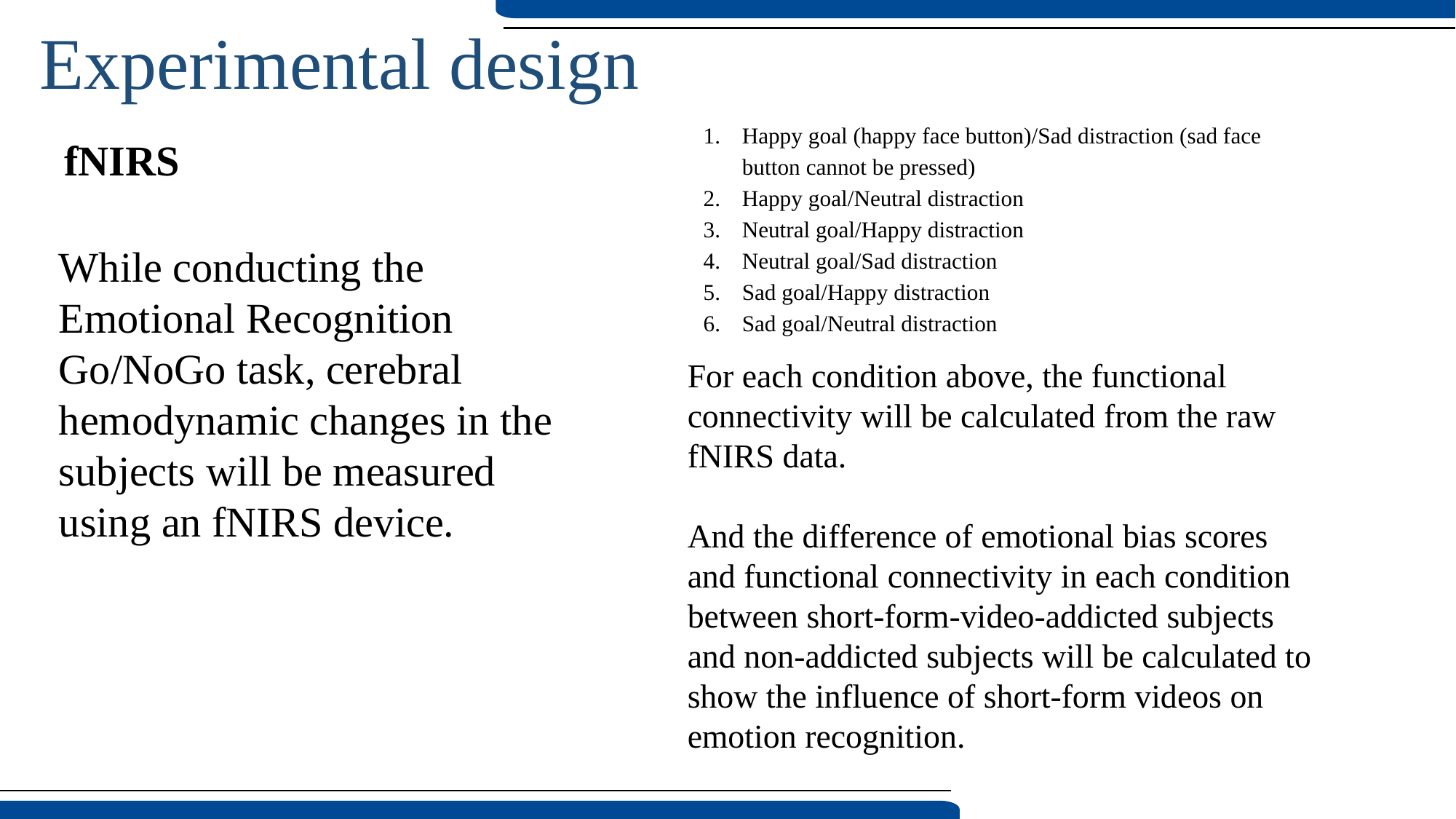

Experimental design
Happy goal (happy face button)/Sad distraction (sad face button cannot be pressed)
Happy goal/Neutral distraction
Neutral goal/Happy distraction
Neutral goal/Sad distraction
Sad goal/Happy distraction
Sad goal/Neutral distraction
For each condition above, the functional connectivity will be calculated from the raw fNIRS data.

And the difference of emotional bias scores and functional connectivity in each condition between short-form-video-addicted subjects and non-addicted subjects will be calculated to show the influence of short-form videos on emotion recognition.
fNIRS
While conducting the Emotional Recognition Go/NoGo task, cerebral hemodynamic changes in the subjects will be measured using an fNIRS device.